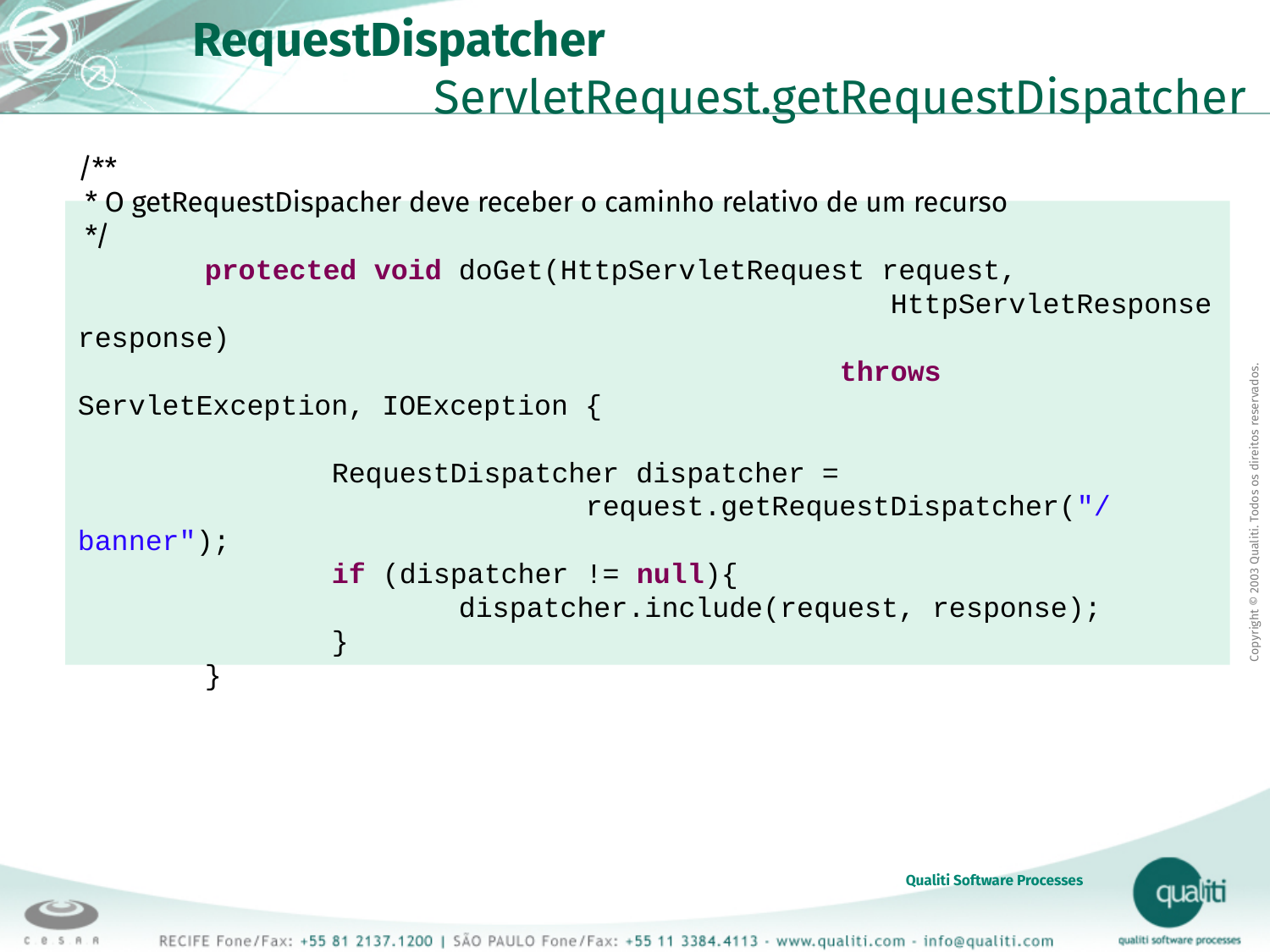

RequestDispatcher
ServletRequest.getRequestDispatcher
/**
 * O getRequestDispacher deve receber o caminho relativo de um recurso
 */
	protected void doGet(HttpServletRequest request,
						   HttpServletResponse response)
						throws ServletException, IOException {

		RequestDispatcher dispatcher =
				request.getRequestDispatcher("/banner");
		if (dispatcher != null){
			dispatcher.include(request, response);
		}
	}